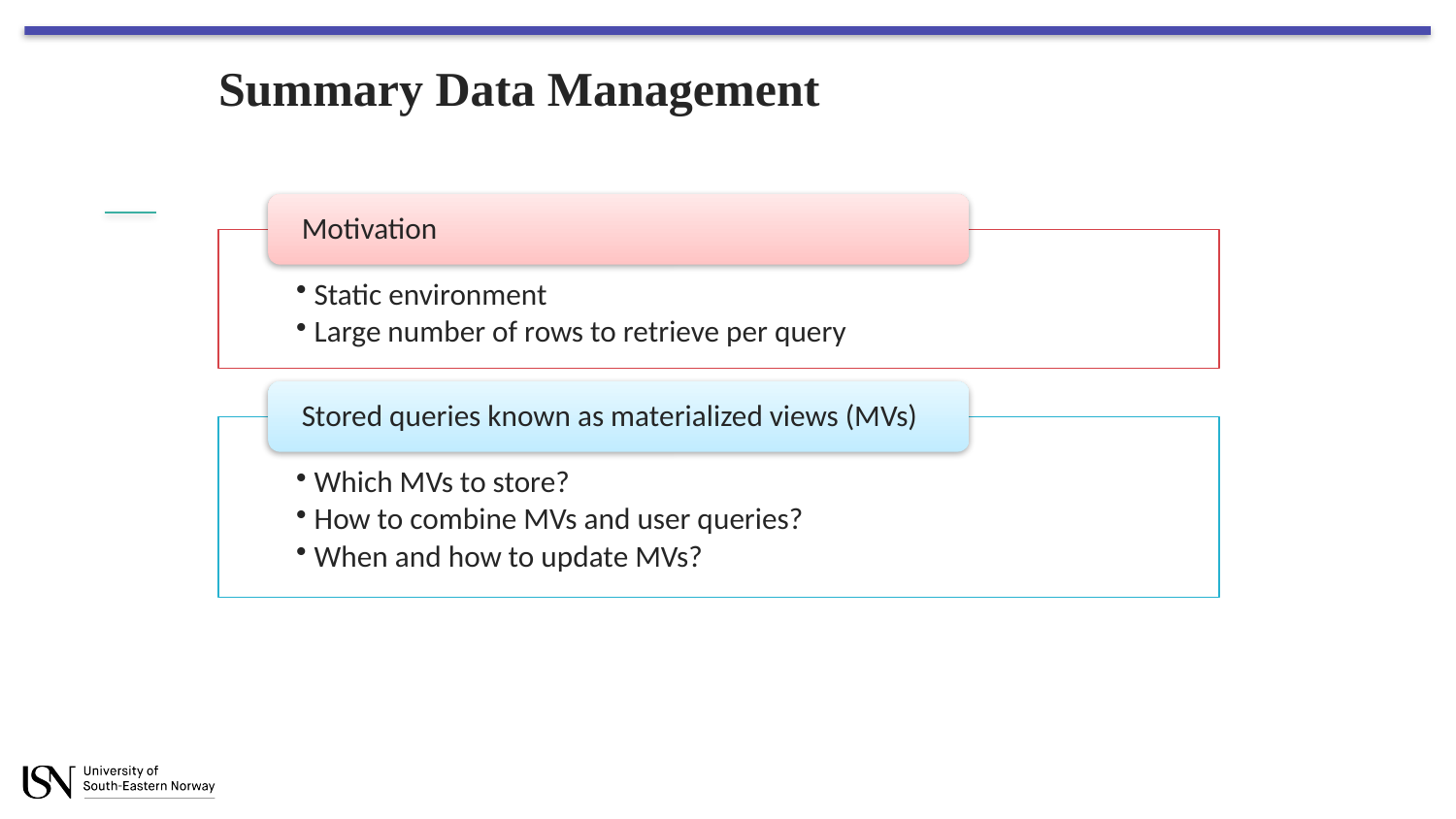

# Summary Data Management
Static environment
Large number of rows to retrieve per query
Motivation
Which MVs to store?
How to combine MVs and user queries?
When and how to update MVs?
Stored queries known as materialized views (MVs)